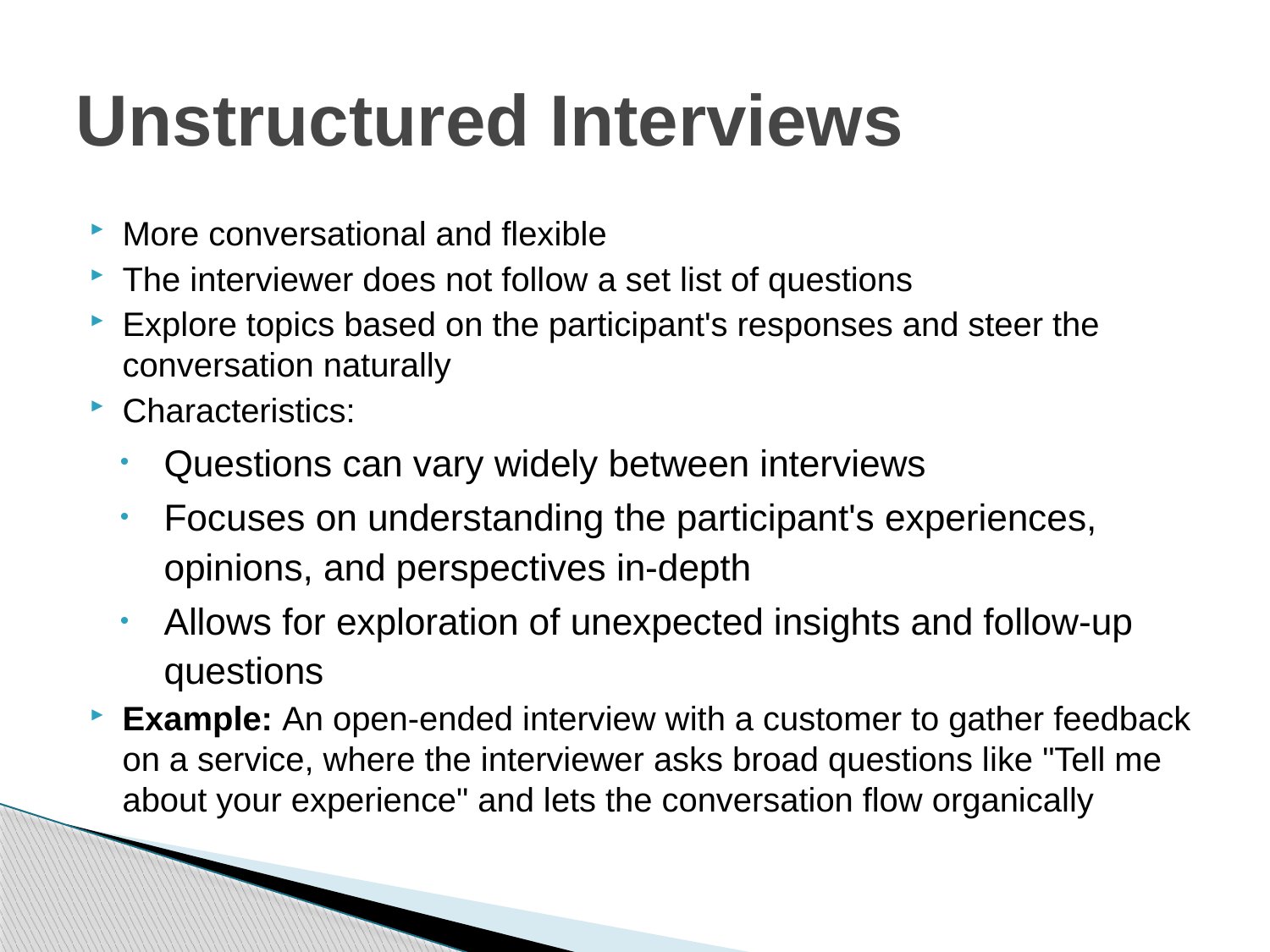

# Unstructured Interviews
More conversational and flexible
The interviewer does not follow a set list of questions
Explore topics based on the participant's responses and steer the conversation naturally
Characteristics:
Questions can vary widely between interviews
Focuses on understanding the participant's experiences, opinions, and perspectives in-depth
Allows for exploration of unexpected insights and follow-up questions
Example: An open-ended interview with a customer to gather feedback on a service, where the interviewer asks broad questions like "Tell me about your experience" and lets the conversation flow organically